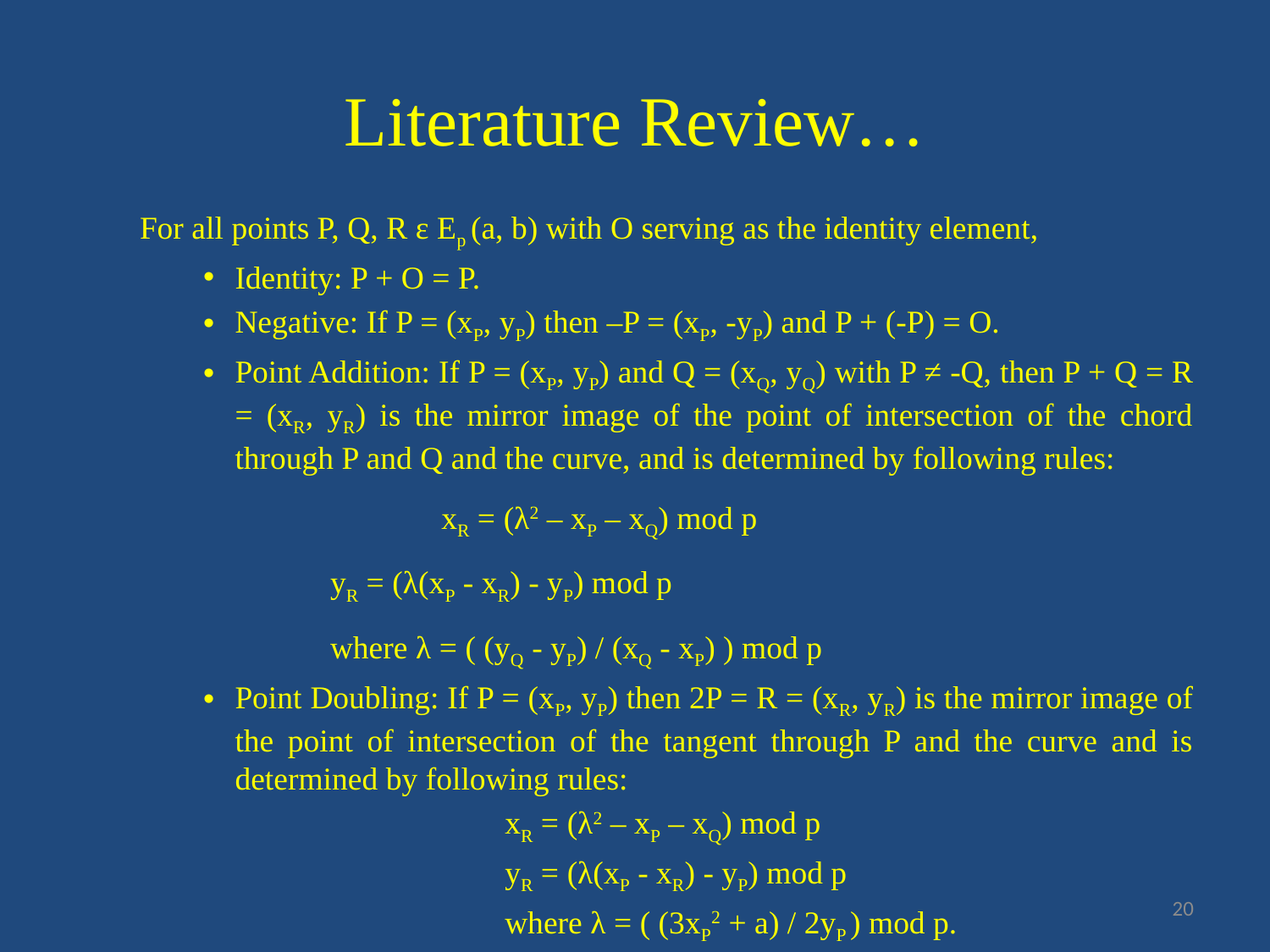

# Literature Review…
For all points P, Q, R ε Ep (a, b) with O serving as the identity element,
Identity: P + O = P.
Negative: If P = (xP, yP) then –P = (xP, -yP) and P + (-P) = O.
Point Addition: If P = (xP, yP) and Q = (xQ, yQ) with P ≠ -Q, then P + Q = R = (xR, yR) is the mirror image of the point of intersection of the chord through P and Q and the curve, and is determined by following rules:
		xR = (λ2 – xP – xQ) mod p
		yR = (λ(xP - xR) - yP) mod p
		where λ = ( (yQ - yP) / (xQ - xP) ) mod p
Point Doubling: If P = (xP, yP) then 2P = R = (xR, yR) is the mirror image of the point of intersection of the tangent through P and the curve and is determined by following rules:
				xR = (λ2 – xP – xQ) mod p
				yR = (λ(xP - xR) - yP) mod p
				where λ = ( (3xP2 + a) / 2yP ) mod p.
20